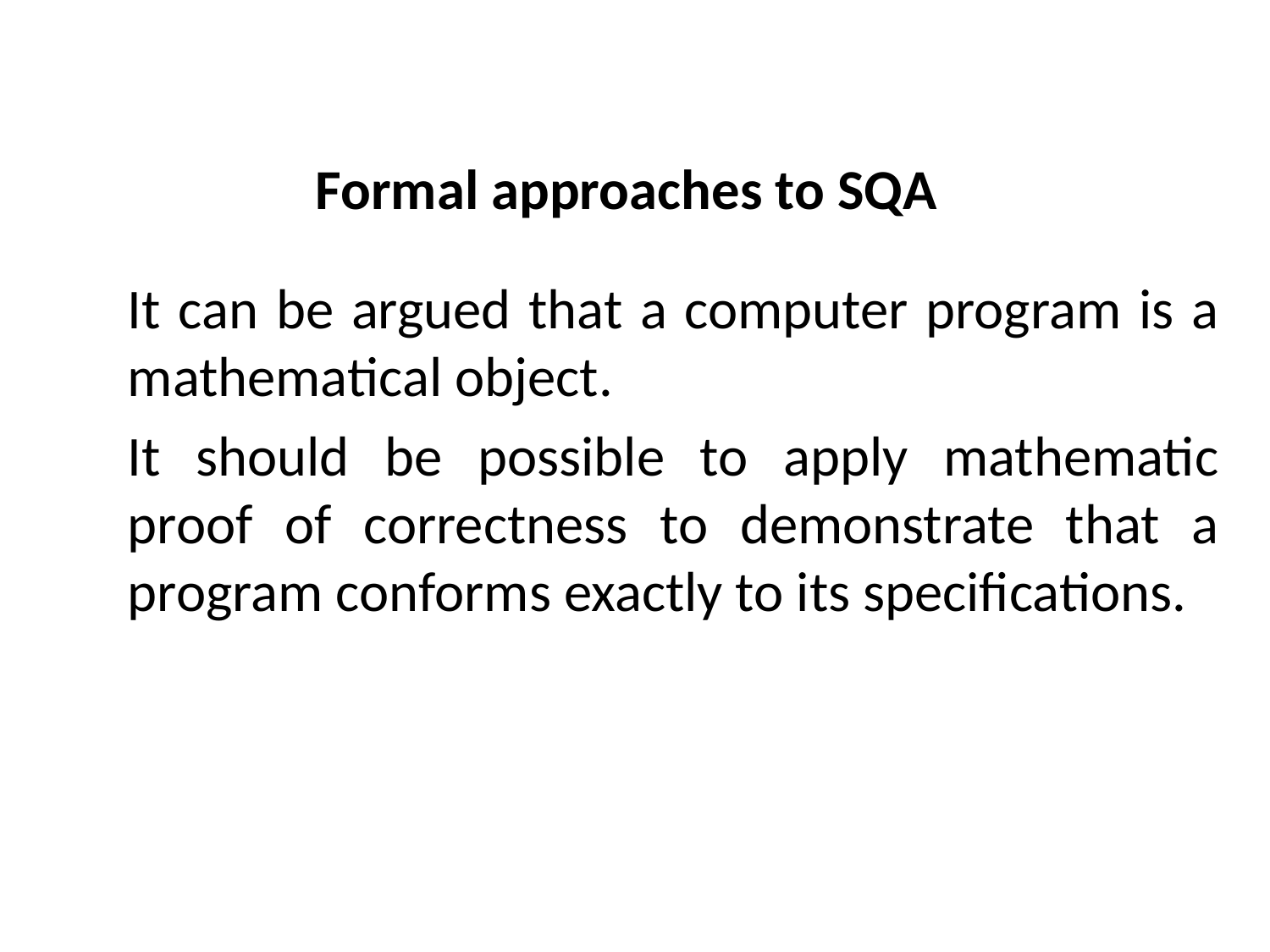

# Formal approaches to SQA
It can be argued that a computer program is a mathematical object.
It should be possible to apply mathematic proof of correctness to demonstrate that a program conforms exactly to its specifications.